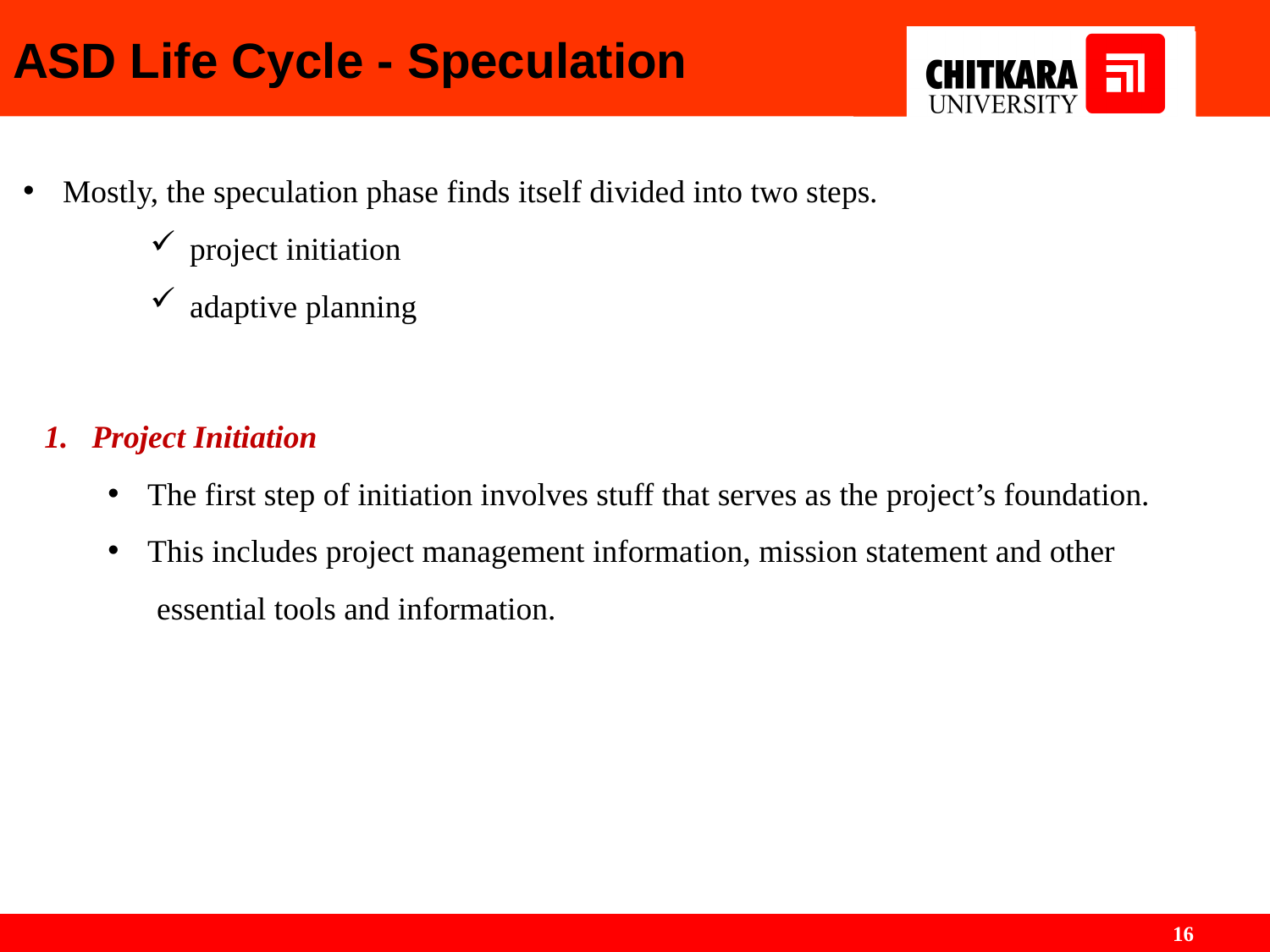

# ASD Life Cycle - Speculation
Mostly, the speculation phase finds itself divided into two steps.
project initiation
adaptive planning

Project Initiation
The first step of initiation involves stuff that serves as the project’s foundation.
This includes project management information, mission statement and other
              essential tools and information.
16